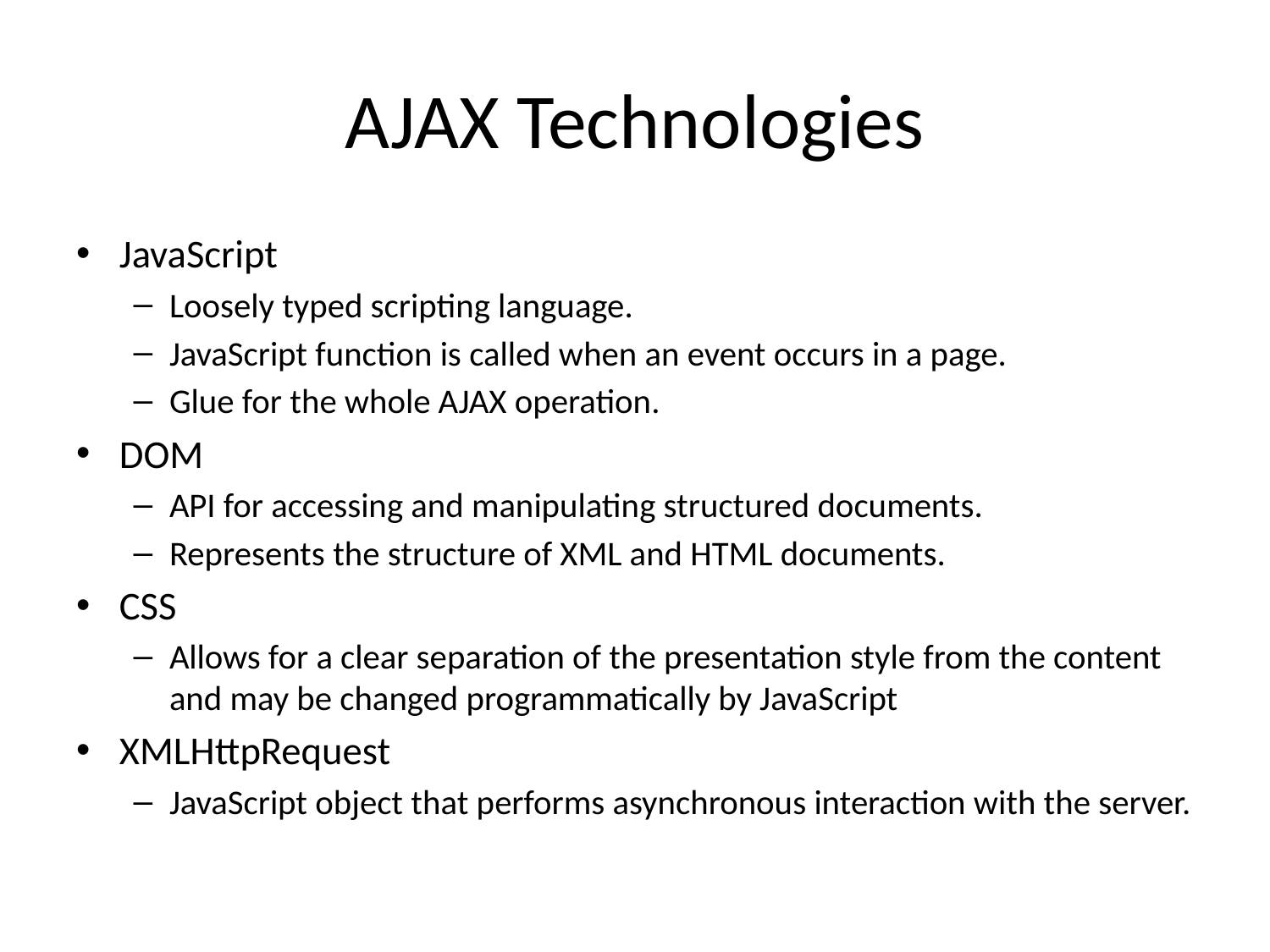

# AJAX Technologies
JavaScript
Loosely typed scripting language.
JavaScript function is called when an event occurs in a page.
Glue for the whole AJAX operation.
DOM
API for accessing and manipulating structured documents.
Represents the structure of XML and HTML documents.
CSS
Allows for a clear separation of the presentation style from the content and may be changed programmatically by JavaScript
XMLHttpRequest
JavaScript object that performs asynchronous interaction with the server.